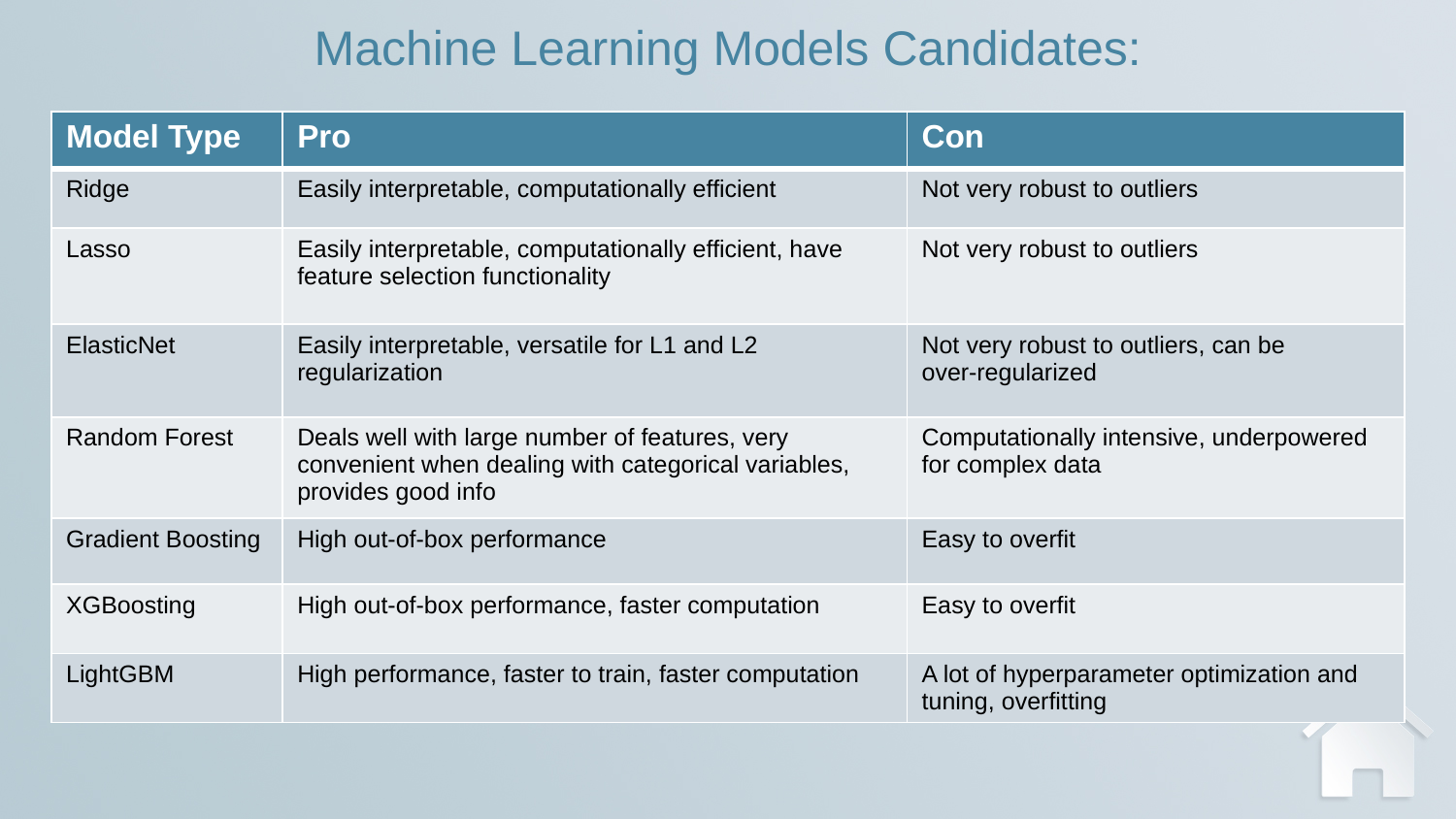

Machine Learning Models Candidates:
| Model Type | Pro | Con |
| --- | --- | --- |
| Ridge | Easily interpretable, computationally efficient | Not very robust to outliers |
| Lasso | Easily interpretable, computationally efficient, have feature selection functionality | Not very robust to outliers |
| ElasticNet | Easily interpretable, versatile for L1 and L2 regularization | Not very robust to outliers, can be over-regularized |
| Random Forest | Deals well with large number of features, very convenient when dealing with categorical variables, provides good info | Computationally intensive, underpowered for complex data |
| Gradient Boosting | High out-of-box performance | Easy to overfit |
| XGBoosting | High out-of-box performance, faster computation | Easy to overfit |
| LightGBM | High performance, faster to train, faster computation | A lot of hyperparameter optimization and tuning, overfitting |